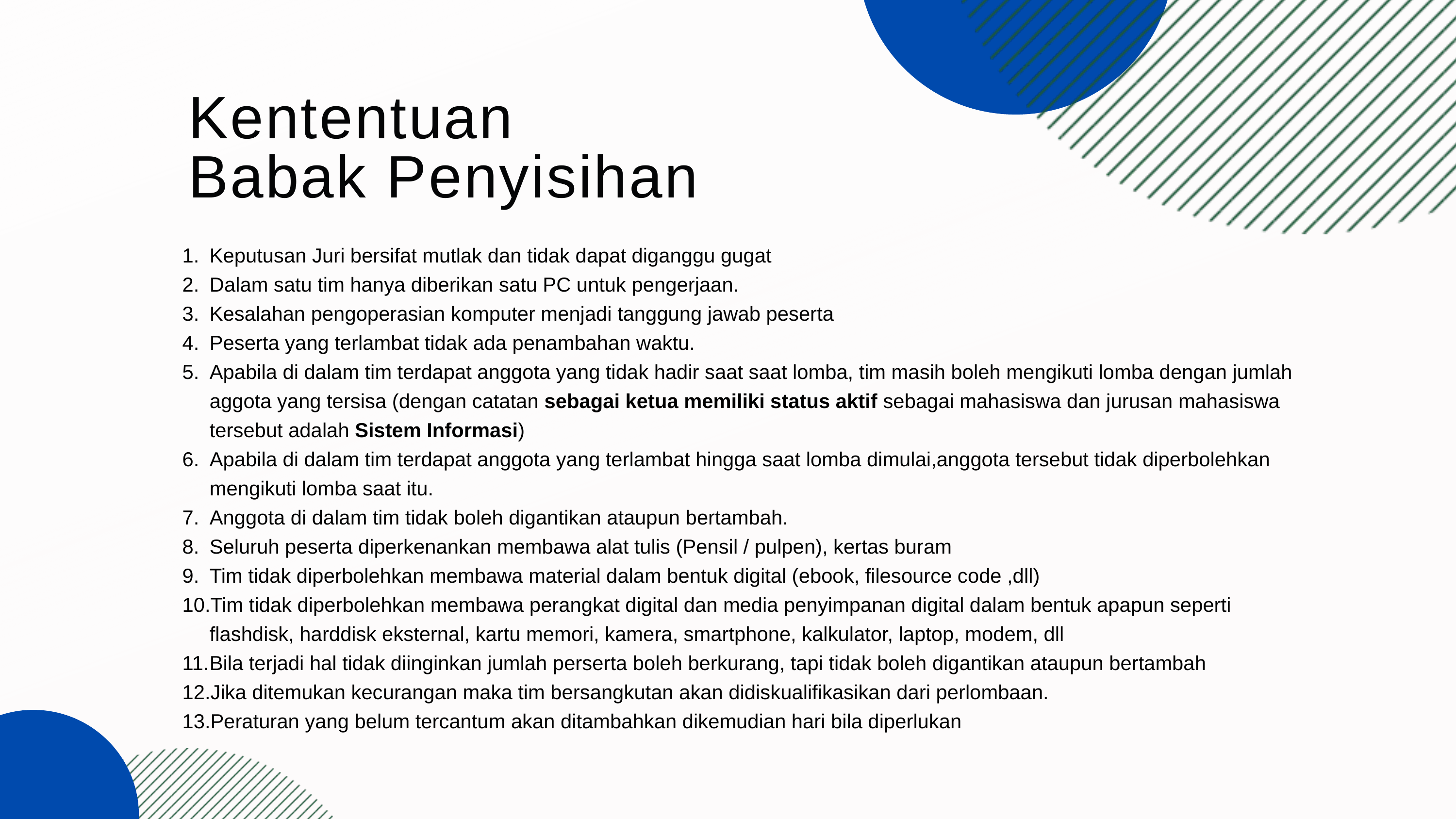

Kententuan
Babak Penyisihan
Keputusan Juri bersifat mutlak dan tidak dapat diganggu gugat
Dalam satu tim hanya diberikan satu PC untuk pengerjaan.
Kesalahan pengoperasian komputer menjadi tanggung jawab peserta
Peserta yang terlambat tidak ada penambahan waktu.
Apabila di dalam tim terdapat anggota yang tidak hadir saat saat lomba, tim masih boleh mengikuti lomba dengan jumlah aggota yang tersisa (dengan catatan sebagai ketua memiliki status aktif sebagai mahasiswa dan jurusan mahasiswa tersebut adalah Sistem Informasi)
Apabila di dalam tim terdapat anggota yang terlambat hingga saat lomba dimulai,anggota tersebut tidak diperbolehkan mengikuti lomba saat itu.
Anggota di dalam tim tidak boleh digantikan ataupun bertambah.
Seluruh peserta diperkenankan membawa alat tulis (Pensil / pulpen), kertas buram
Tim tidak diperbolehkan membawa material dalam bentuk digital (ebook, filesource code ,dll)
Tim tidak diperbolehkan membawa perangkat digital dan media penyimpanan digital dalam bentuk apapun seperti flashdisk, harddisk eksternal, kartu memori, kamera, smartphone, kalkulator, laptop, modem, dll
Bila terjadi hal tidak diinginkan jumlah perserta boleh berkurang, tapi tidak boleh digantikan ataupun bertambah
Jika ditemukan kecurangan maka tim bersangkutan akan didiskualifikasikan dari perlombaan.
Peraturan yang belum tercantum akan ditambahkan dikemudian hari bila diperlukan